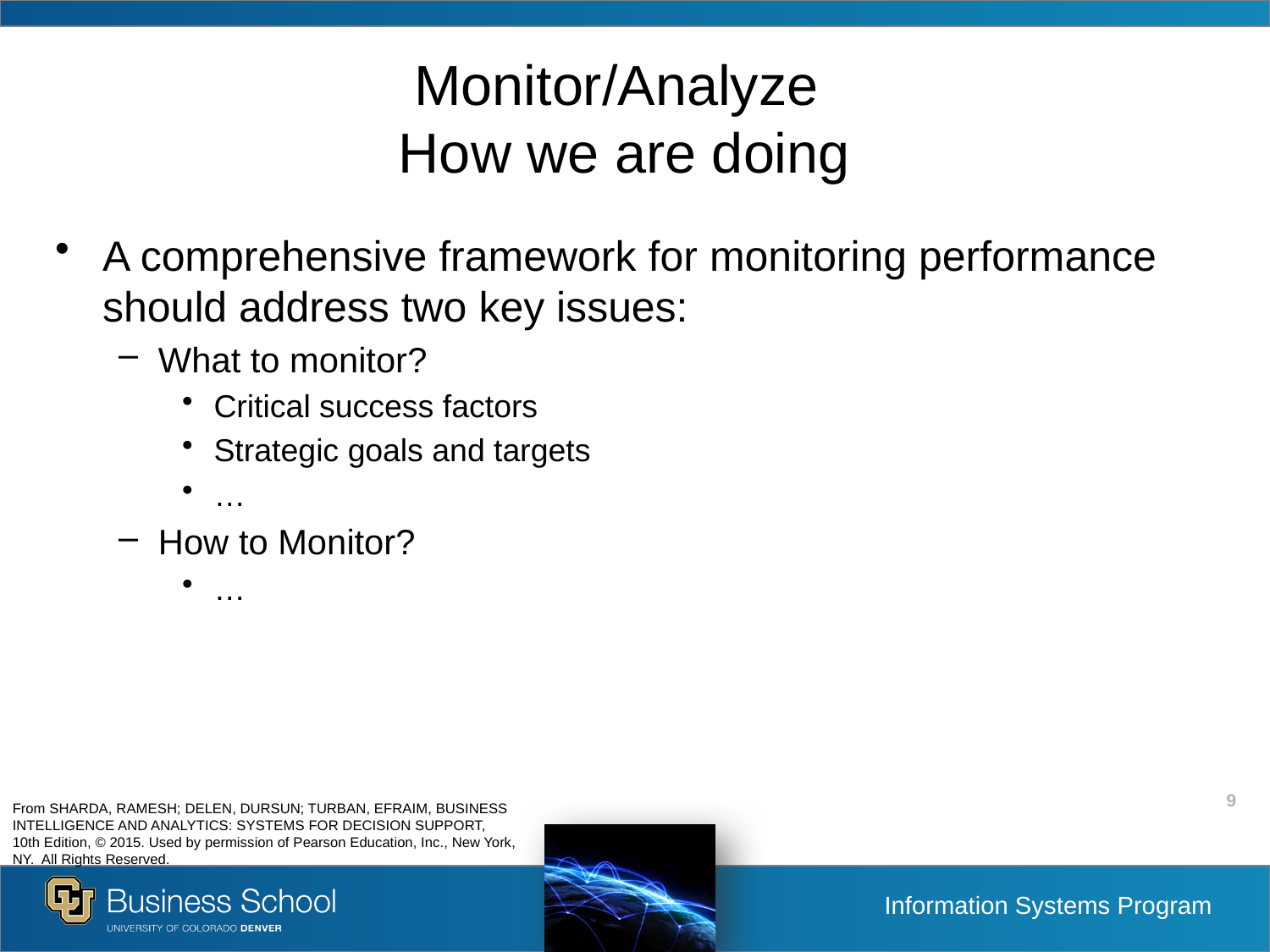

# Monitor/Analyze How we are doing
A comprehensive framework for monitoring performance should address two key issues:
What to monitor?
Critical success factors
Strategic goals and targets
…
How to Monitor?
…
From SHARDA, RAMESH; DELEN, DURSUN; TURBAN, EFRAIM, BUSINESS INTELLIGENCE AND ANALYTICS: SYSTEMS FOR DECISION SUPPORT, 10th Edition, © 2015. Used by permission of Pearson Education, Inc., New York, NY.  All Rights Reserved.